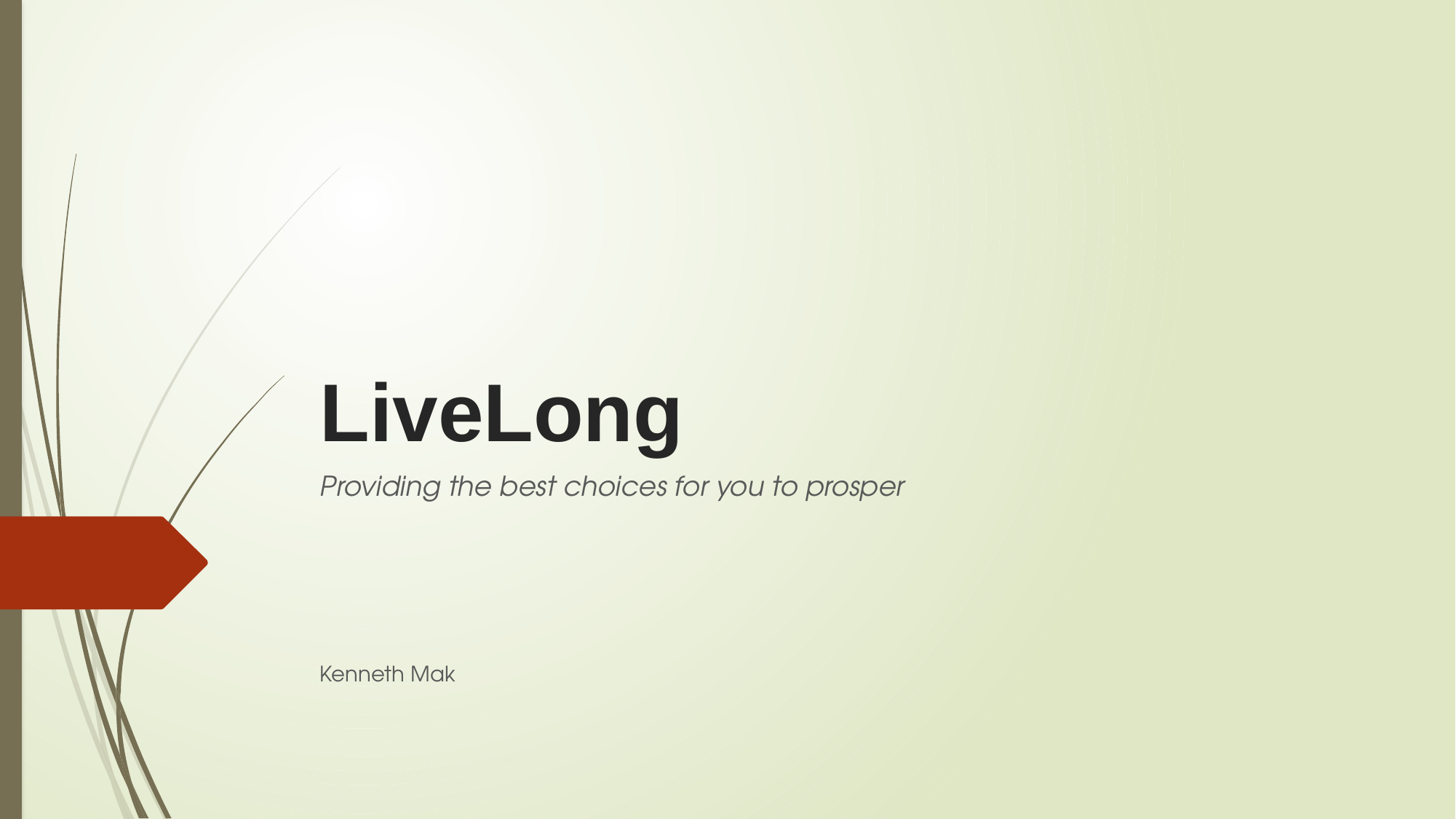

# LiveLong
Providing the best choices for you to prosper

Kenneth Mak